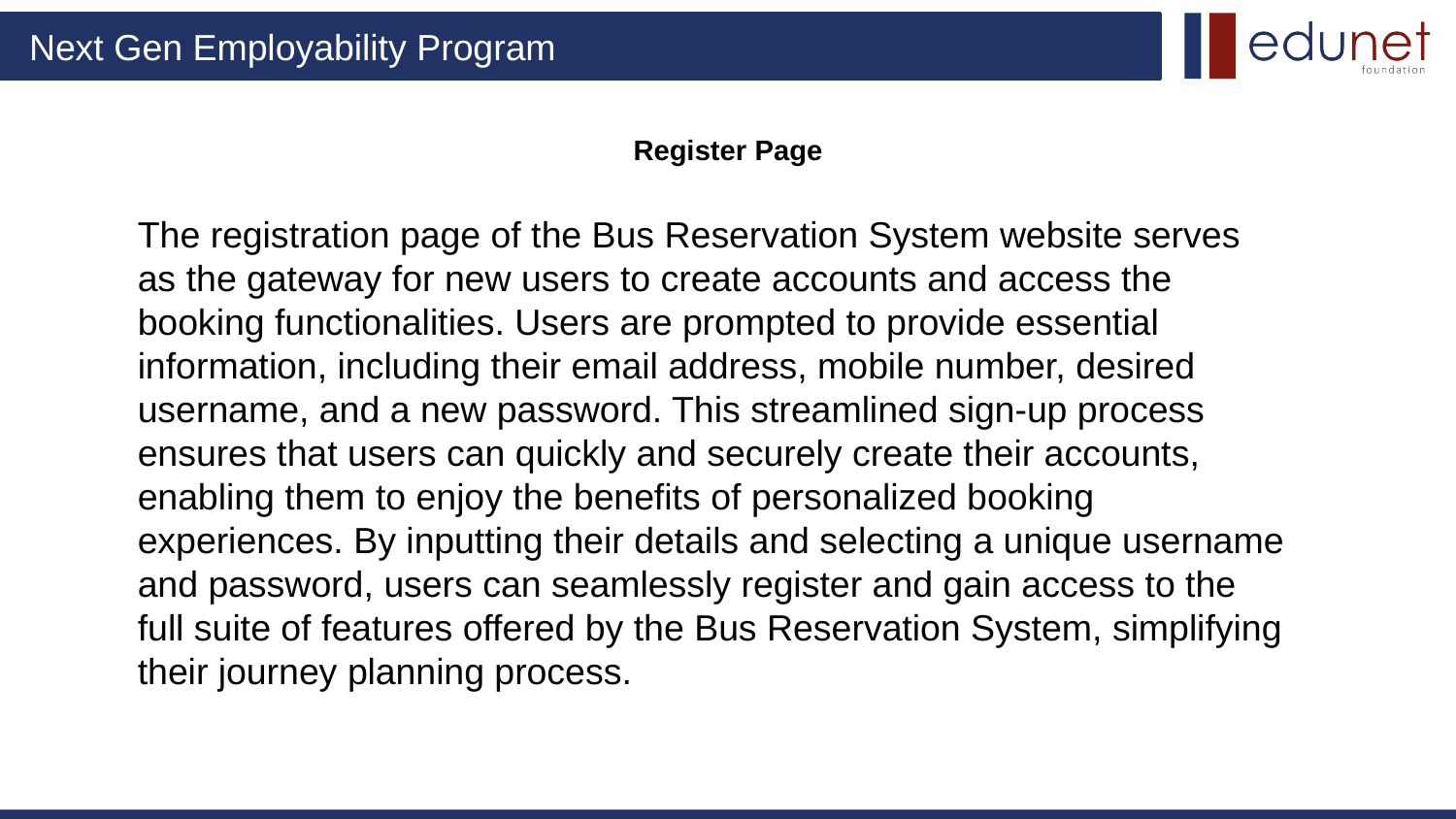

# Register Page
The registration page of the Bus Reservation System website serves as the gateway for new users to create accounts and access the booking functionalities. Users are prompted to provide essential information, including their email address, mobile number, desired username, and a new password. This streamlined sign-up process ensures that users can quickly and securely create their accounts, enabling them to enjoy the benefits of personalized booking experiences. By inputting their details and selecting a unique username and password, users can seamlessly register and gain access to the full suite of features offered by the Bus Reservation System, simplifying their journey planning process.